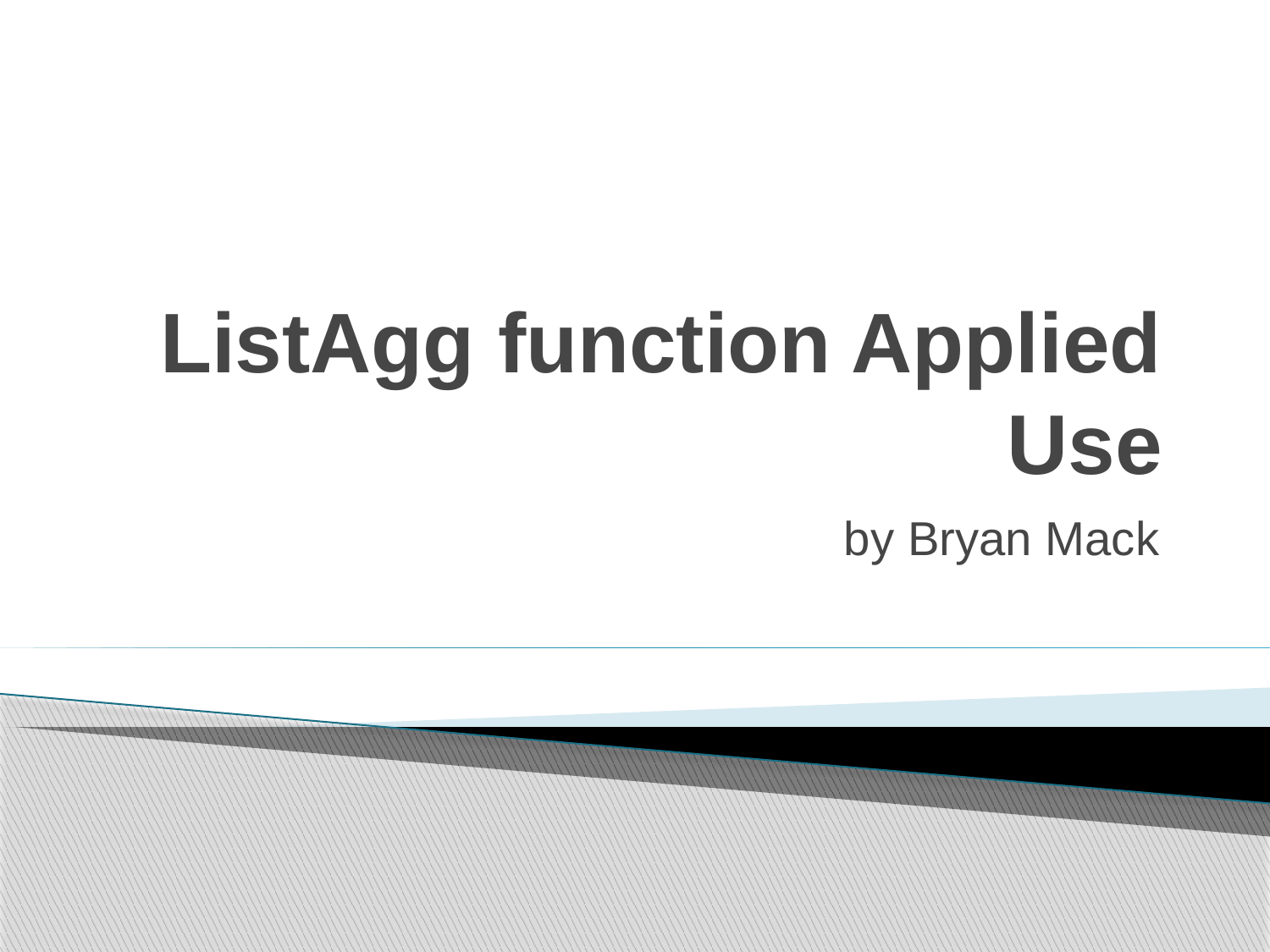

# ListAgg function Applied Use
by Bryan Mack